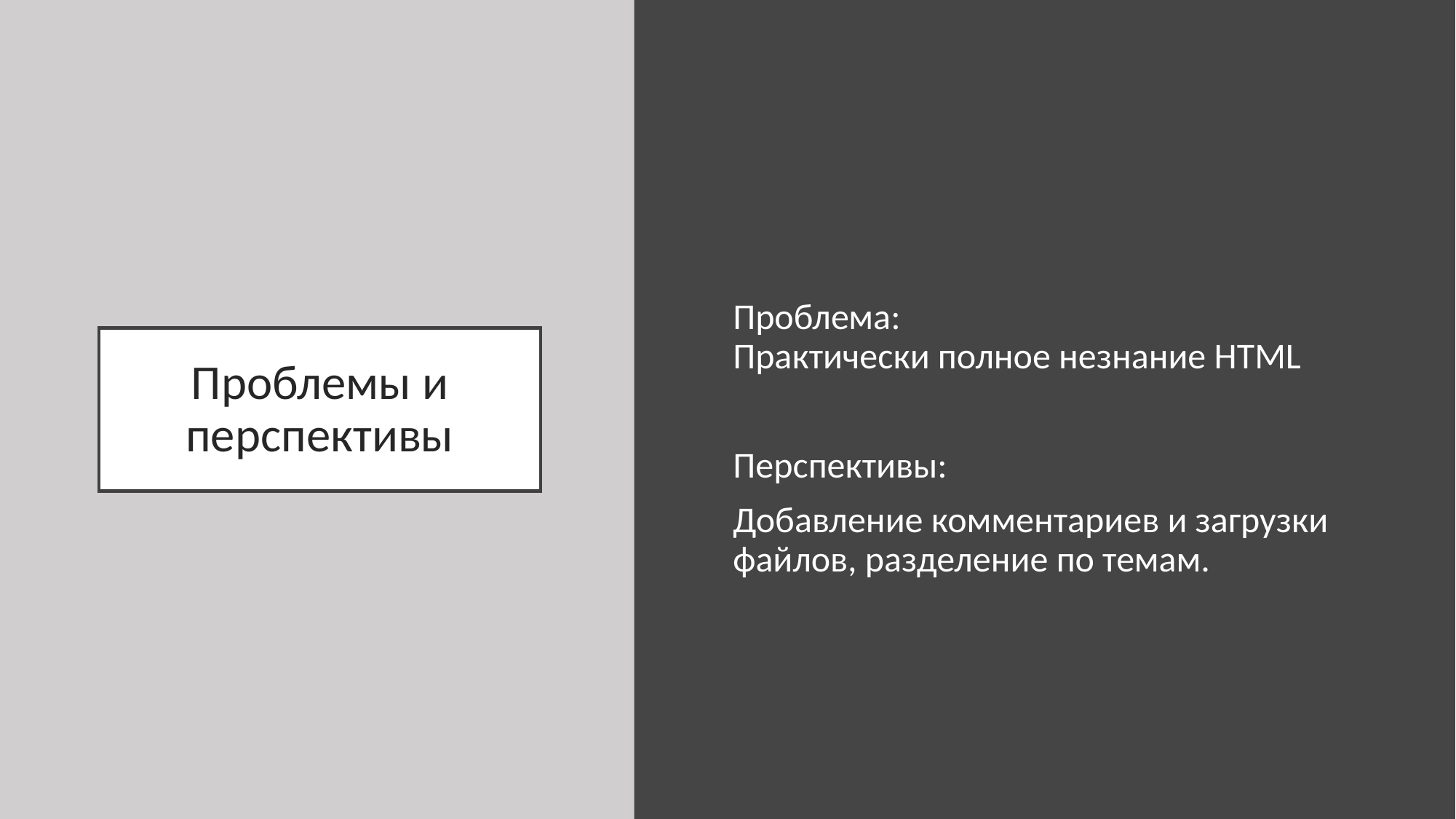

Проблема:
Практически полное незнание HTML

Перспективы:
Добавление комментариев и загрузки файлов, разделение по темам.
# Проблемы и перспективы